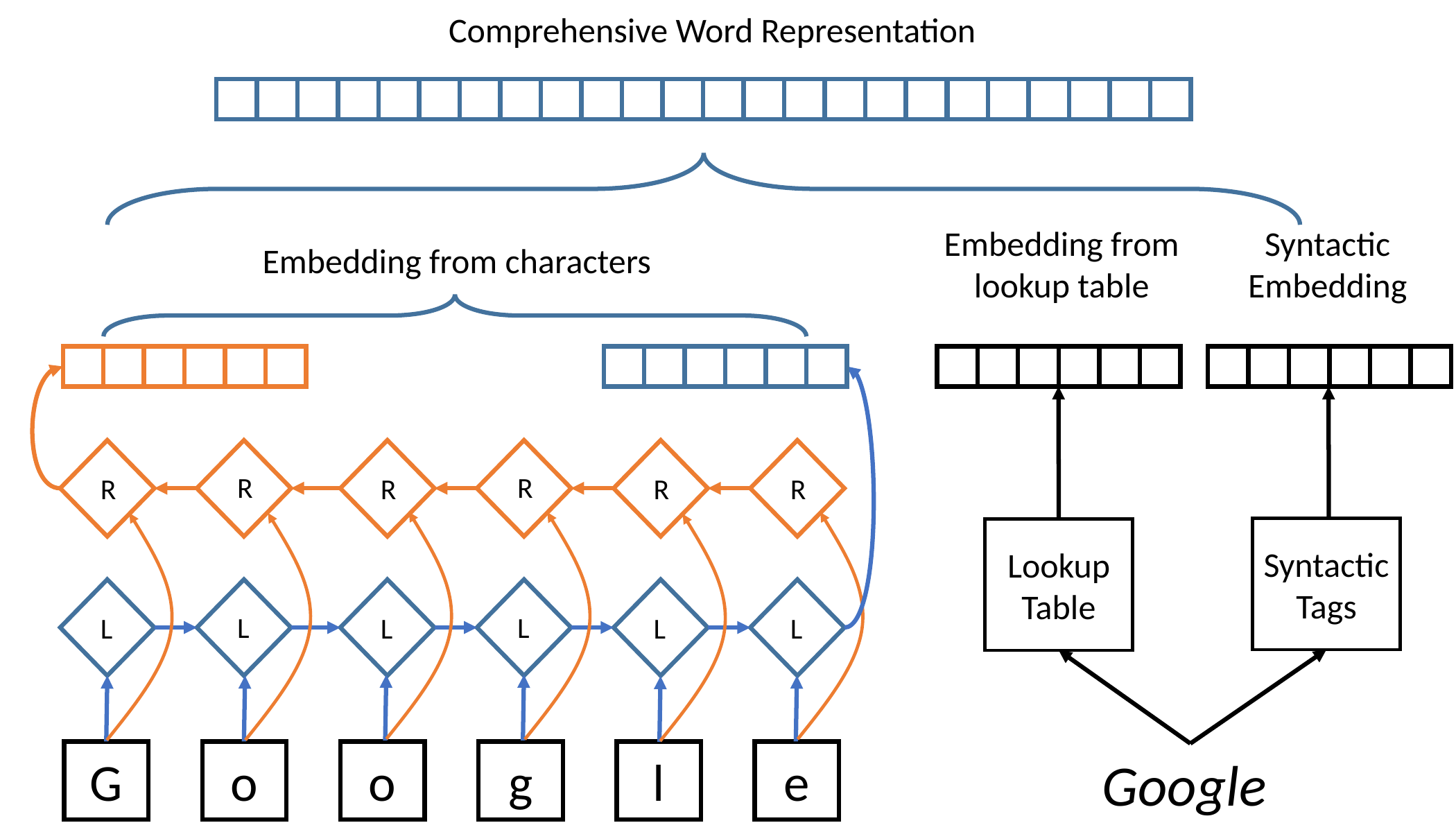

Comprehensive Word Representation

Embedding from lookup table
Syntactic Embedding
Embedding from characters

R
R
R
R
R
R

Syntactic Tags
Lookup Table

L
L
L
L
L
L
G
o
o
g
l
e
Google